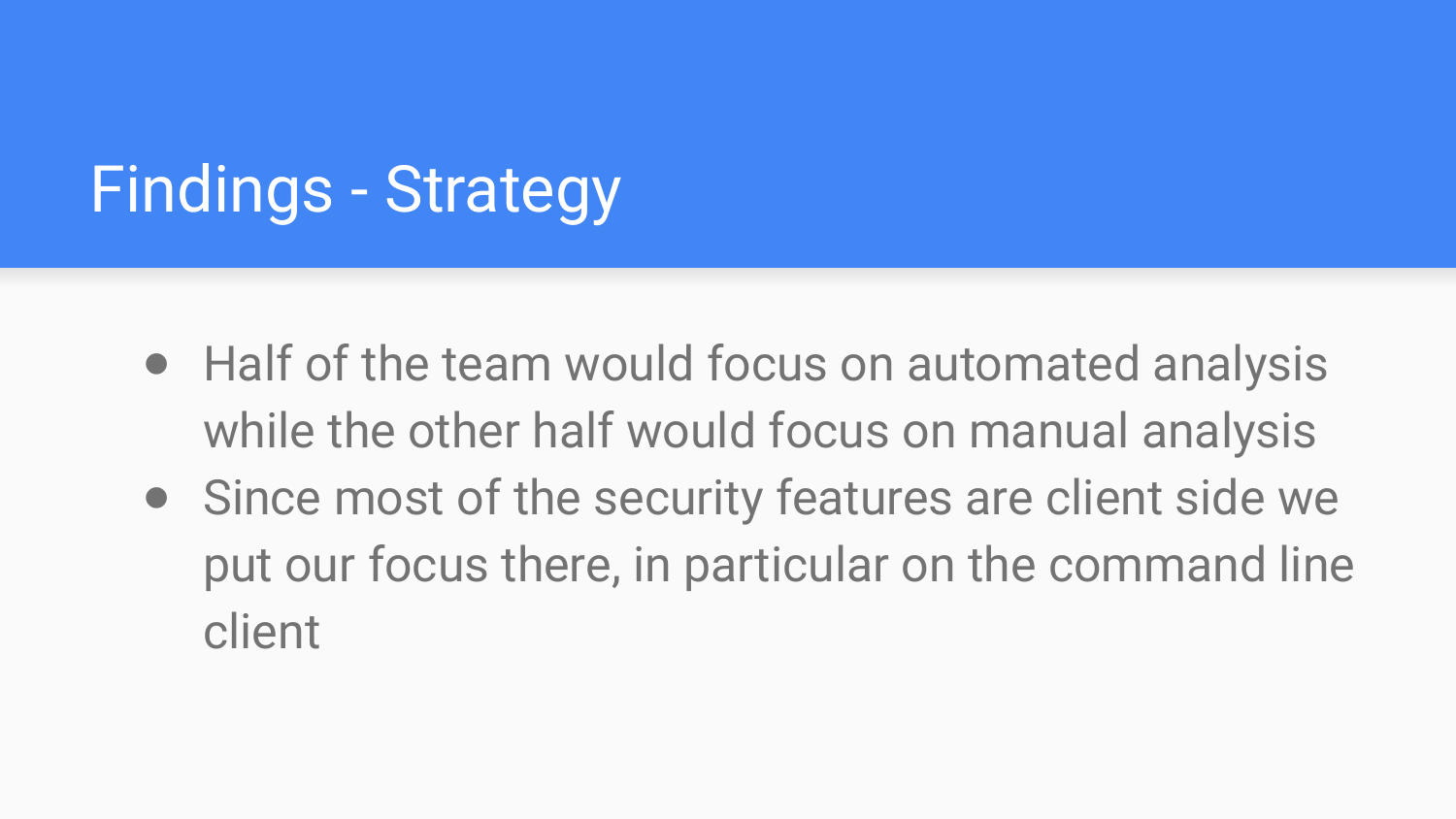

# Findings - Strategy
Half of the team would focus on automated analysis while the other half would focus on manual analysis
Since most of the security features are client side we put our focus there, in particular on the command line client